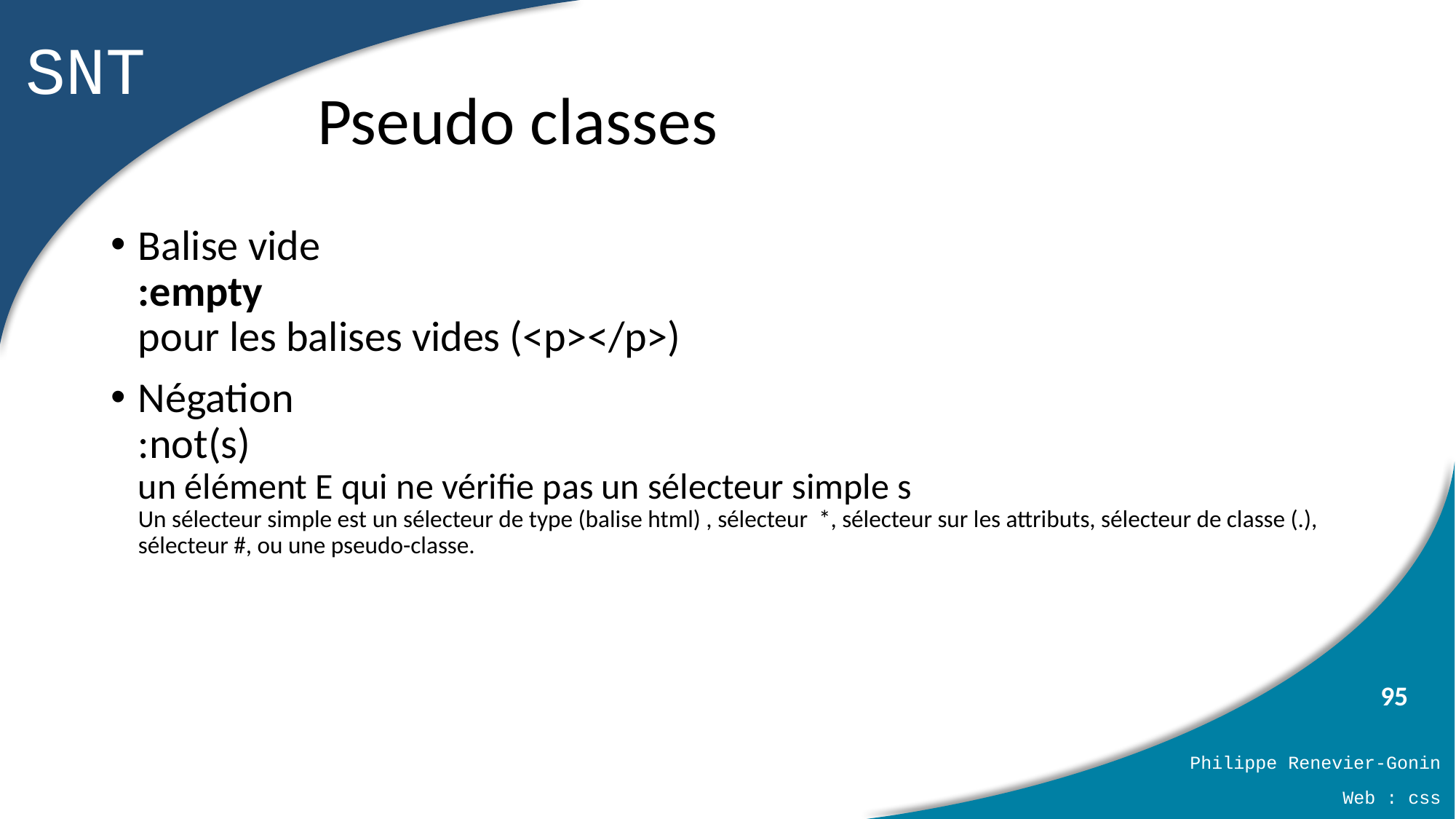

# Pseudo classes
Balise vide
:empty
pour les balises vides (<p></p>)
Négation
:not(s)
un élément E qui ne vérifie pas un sélecteur simple s
Un sélecteur simple est un sélecteur de type (balise html) , sélecteur  *, sélecteur sur les attributs, sélecteur de classe (.), sélecteur #, ou une pseudo-classe.